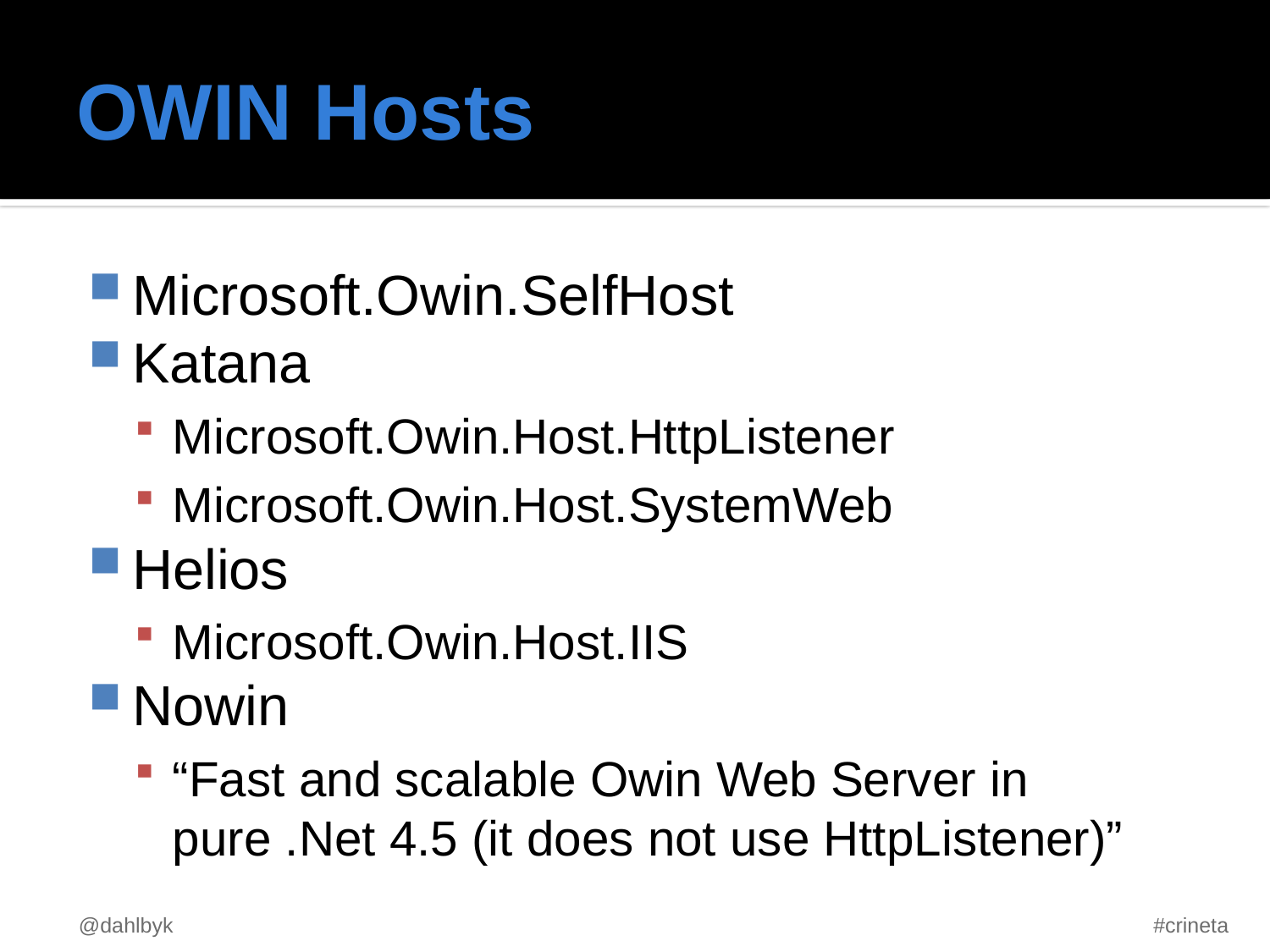

# OWIN Hosts
Microsoft.Owin.SelfHost
Katana
Microsoft.Owin.Host.HttpListener
Microsoft.Owin.Host.SystemWeb
Helios
Microsoft.Owin.Host.IIS
Nowin
“Fast and scalable Owin Web Server in pure .Net 4.5 (it does not use HttpListener)”
@dahlbyk
#crineta